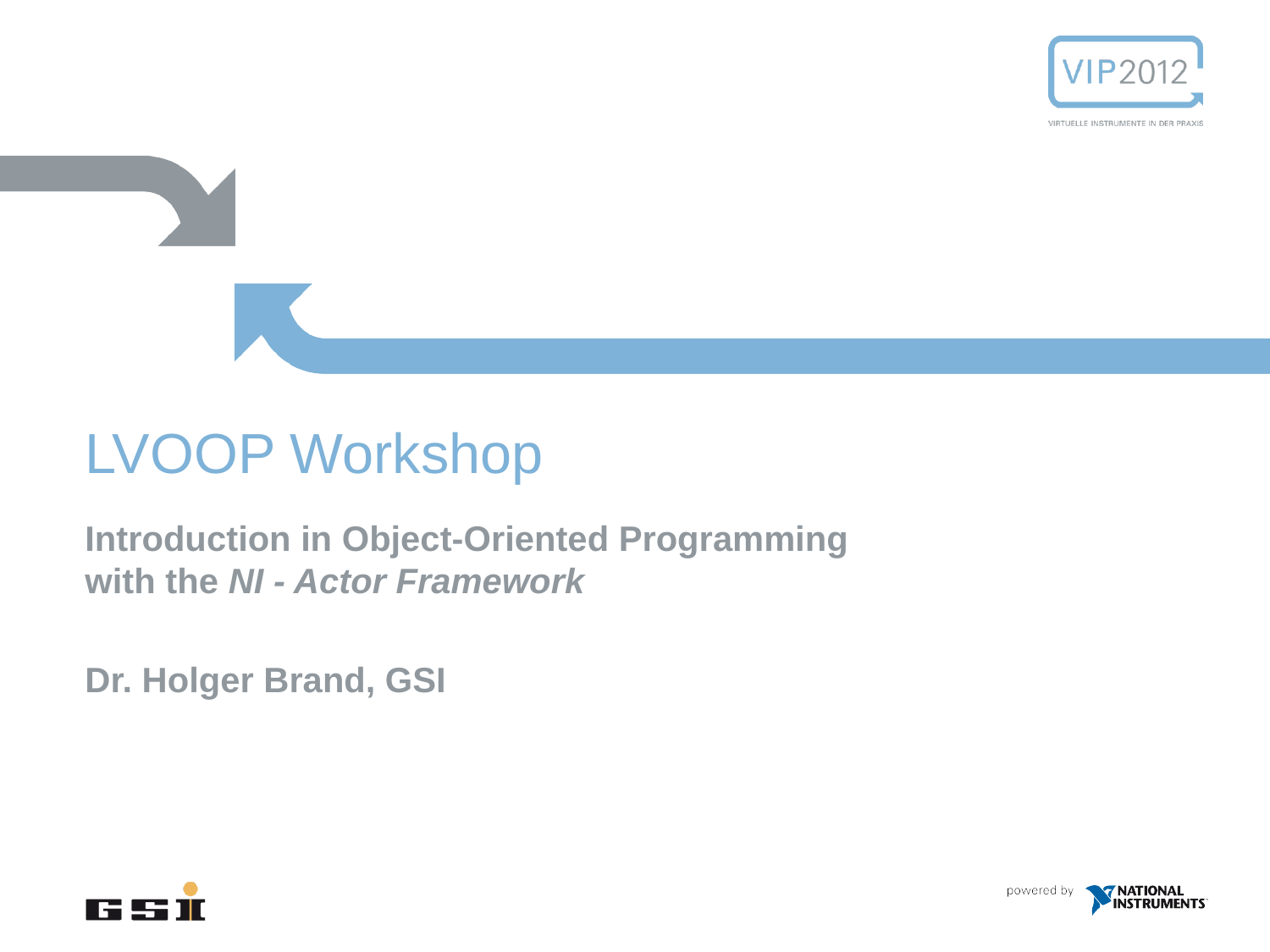

# LVOOP Workshop
Introduction in Object-Oriented Programming
with the NI - Actor Framework

Dr. Holger Brand, GSI